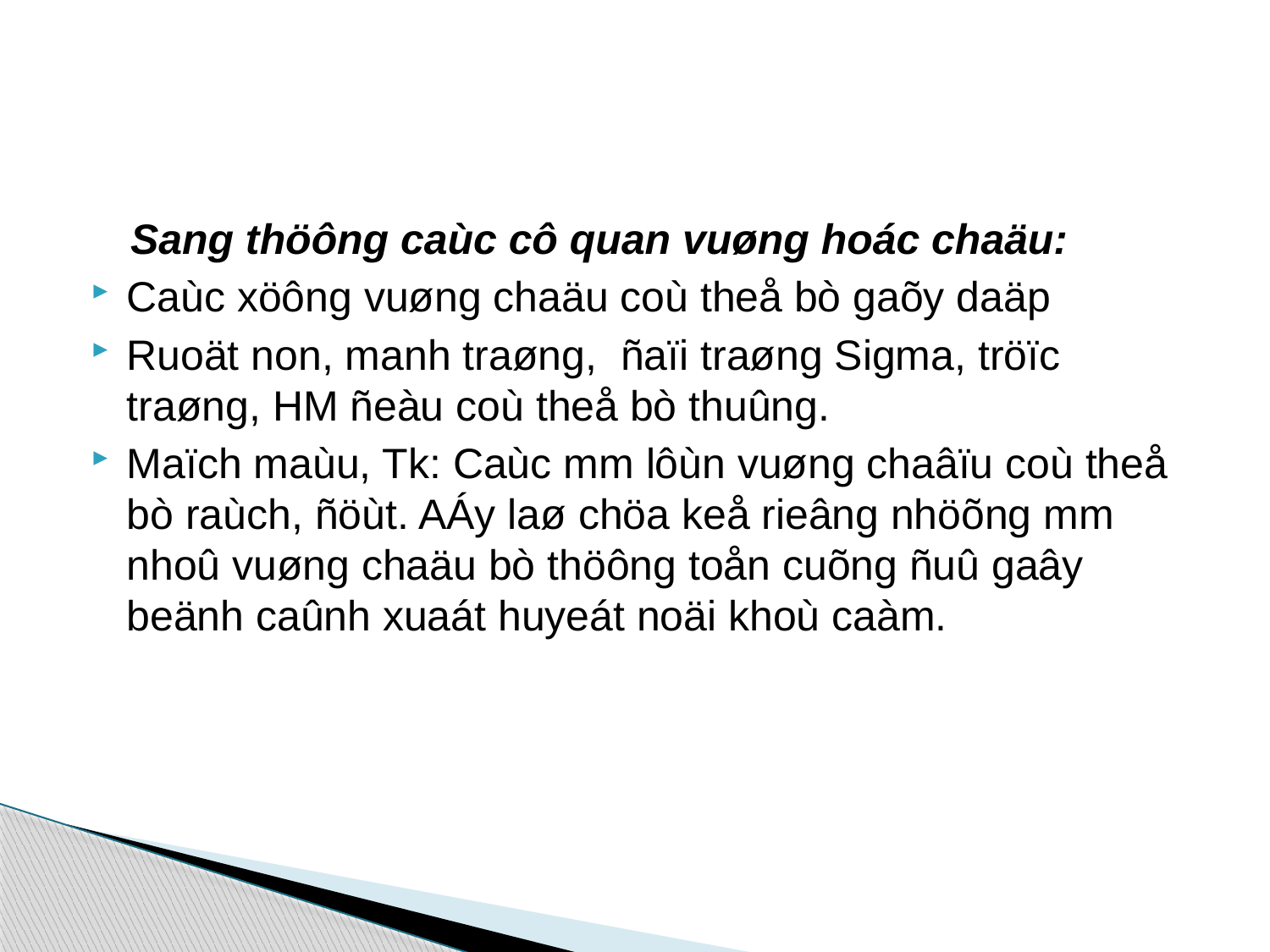

Sang thöông caùc cô quan vuøng hoác chaäu:
Caùc xöông vuøng chaäu coù theå bò gaõy daäp
Ruoät non, manh traøng,  ñaïi traøng Sigma, tröïc traøng, HM ñeàu coù theå bò thuûng.
Maïch maùu, Tk: Caùc mm lôùn vuøng chaâïu coù theå bò raùch, ñöùt. AÁy laø chöa keå rieâng nhöõng mm nhoû vuøng chaäu bò thöông toån cuõng ñuû gaây beänh caûnh xuaát huyeát noäi khoù caàm.